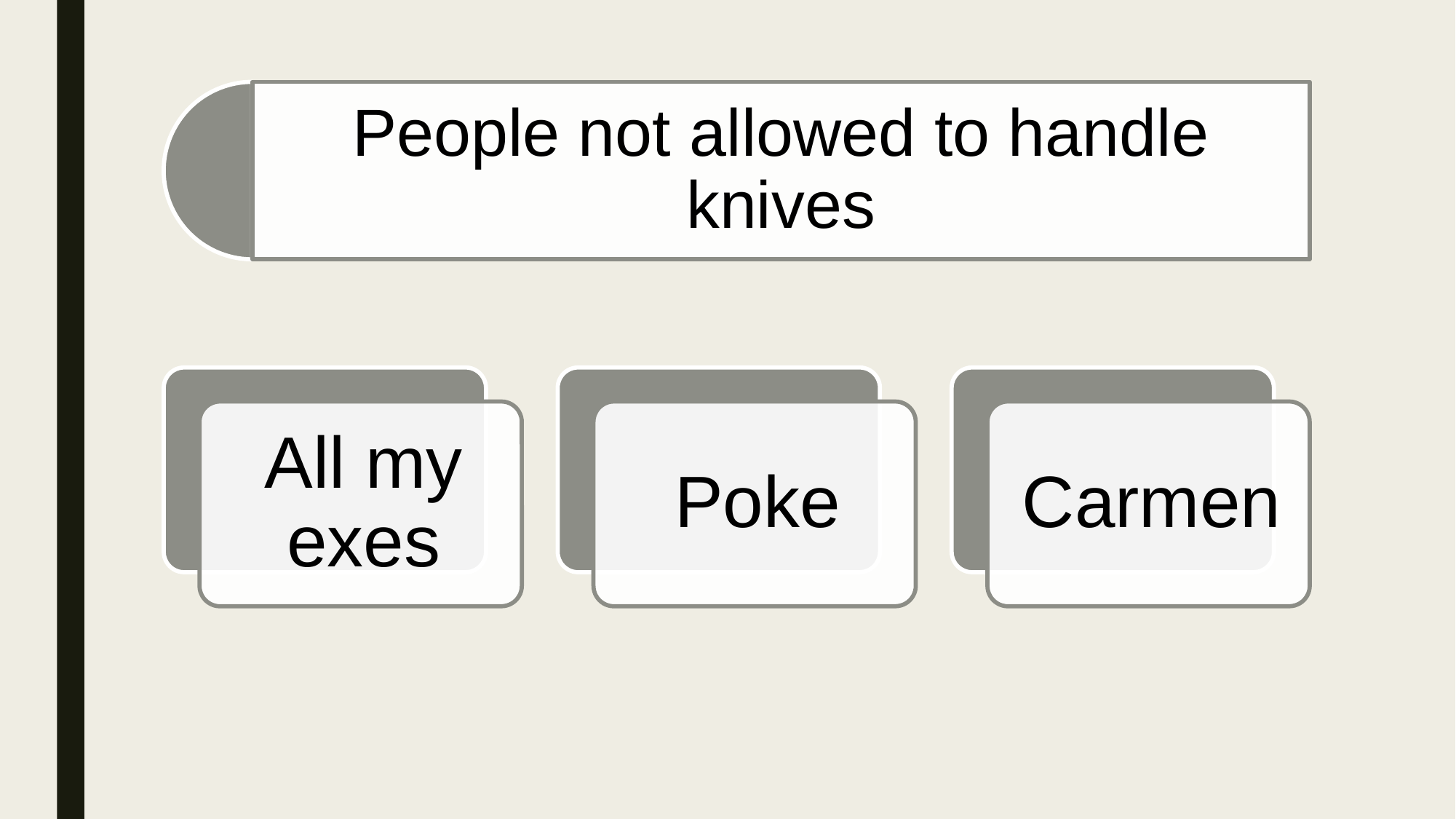

People not allowed to handle knives
All my exes
Poke
Carmen